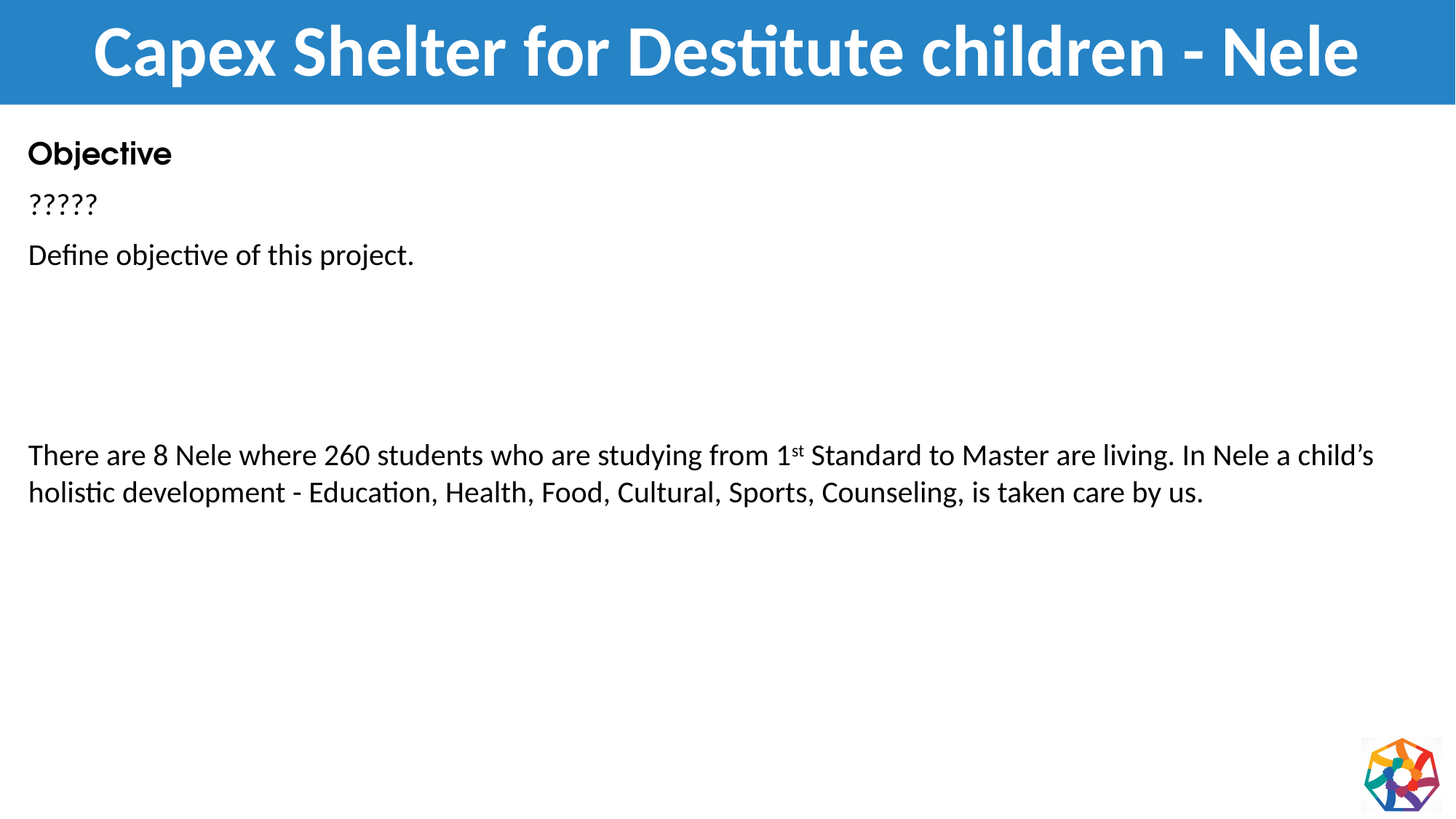

# Capex Shelter for Destitute children - Nele
Objective
?????
Define objective of this project.

There are 8 Nele where 260 students who are studying from 1st Standard to Master are living. In Nele a child’s holistic development - Education, Health, Food, Cultural, Sports, Counseling, is taken care by us.